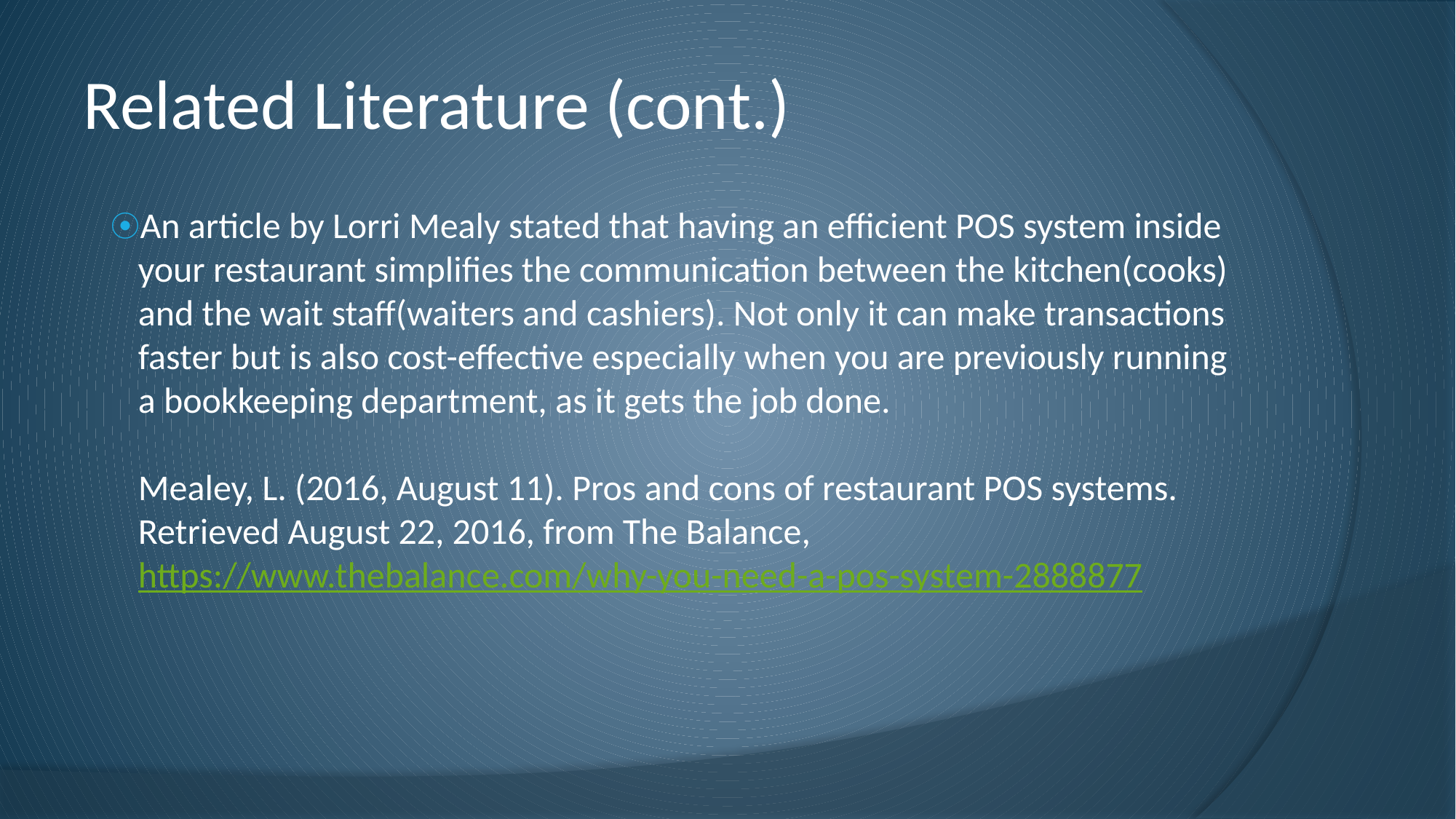

# Related Literature (cont.)
An article by Lorri Mealy stated that having an efficient POS system inside your restaurant simplifies the communication between the kitchen(cooks) and the wait staff(waiters and cashiers). Not only it can make transactions faster but is also cost-effective especially when you are previously running a bookkeeping department, as it gets the job done.

Mealey, L. (2016, August 11). Pros and cons of restaurant POS systems. Retrieved August 22, 2016, from The Balance, https://www.thebalance.com/why-you-need-a-pos-system-2888877